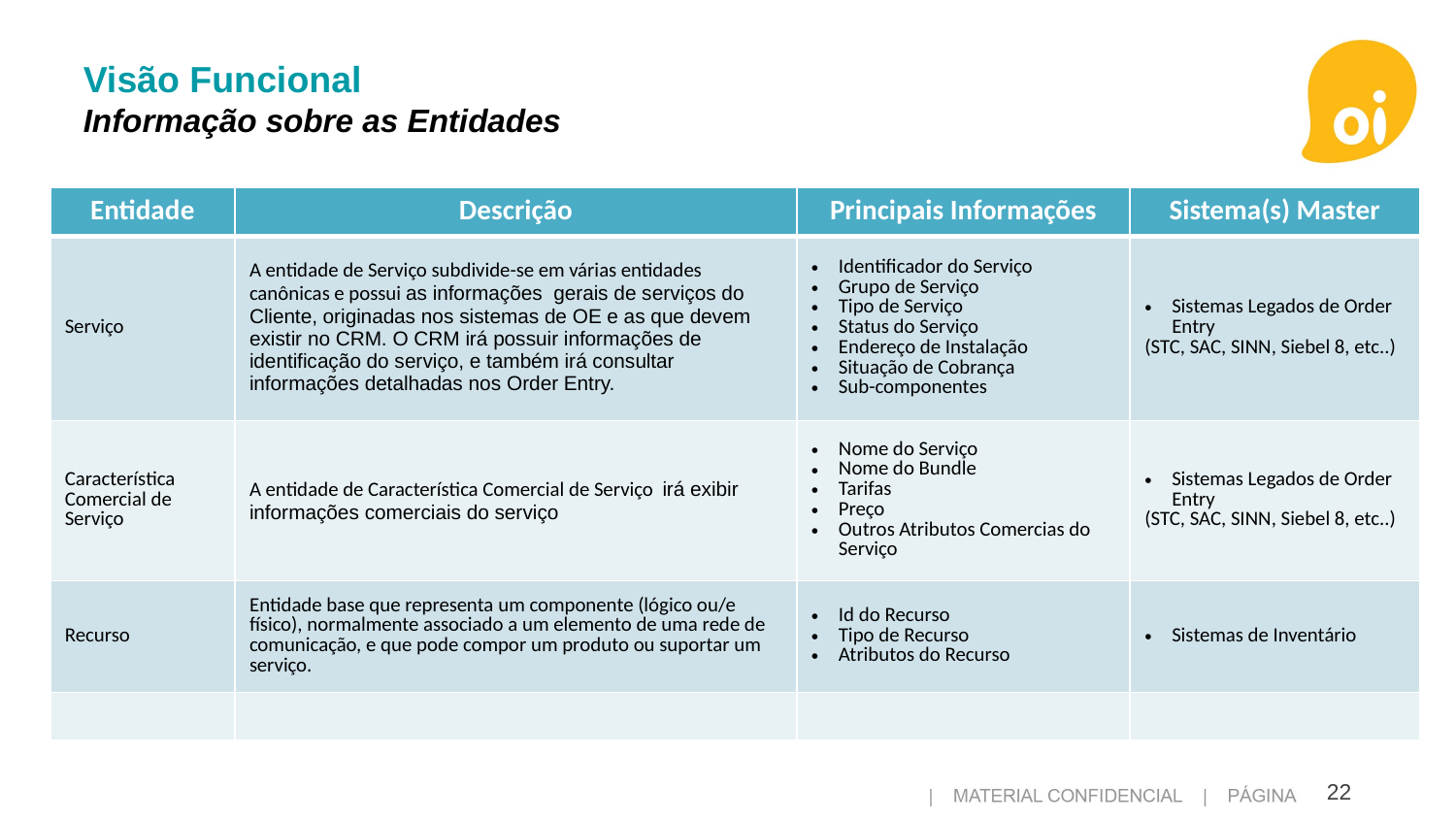

Visão Funcional
Informação sobre as Entidades
| Entidade | Descrição | Principais Informações | Sistema(s) Master |
| --- | --- | --- | --- |
| Serviço | A entidade de Serviço subdivide-se em várias entidades canônicas e possui as informações gerais de serviços do Cliente, originadas nos sistemas de OE e as que devem existir no CRM. O CRM irá possuir informações de identificação do serviço, e também irá consultar informações detalhadas nos Order Entry. | Identificador do Serviço Grupo de Serviço Tipo de Serviço Status do Serviço Endereço de Instalação Situação de Cobrança Sub-componentes | Sistemas Legados de Order Entry (STC, SAC, SINN, Siebel 8, etc..) |
| Característica Comercial de Serviço | A entidade de Característica Comercial de Serviço irá exibir informações comerciais do serviço | Nome do Serviço Nome do Bundle Tarifas Preço Outros Atributos Comercias do Serviço | Sistemas Legados de Order Entry (STC, SAC, SINN, Siebel 8, etc..) |
| Recurso | Entidade base que representa um componente (lógico ou/e físico), normalmente associado a um elemento de uma rede de comunicação, e que pode compor um produto ou suportar um serviço. | Id do Recurso Tipo de Recurso Atributos do Recurso | Sistemas de Inventário |
|  |  |  |  |
22